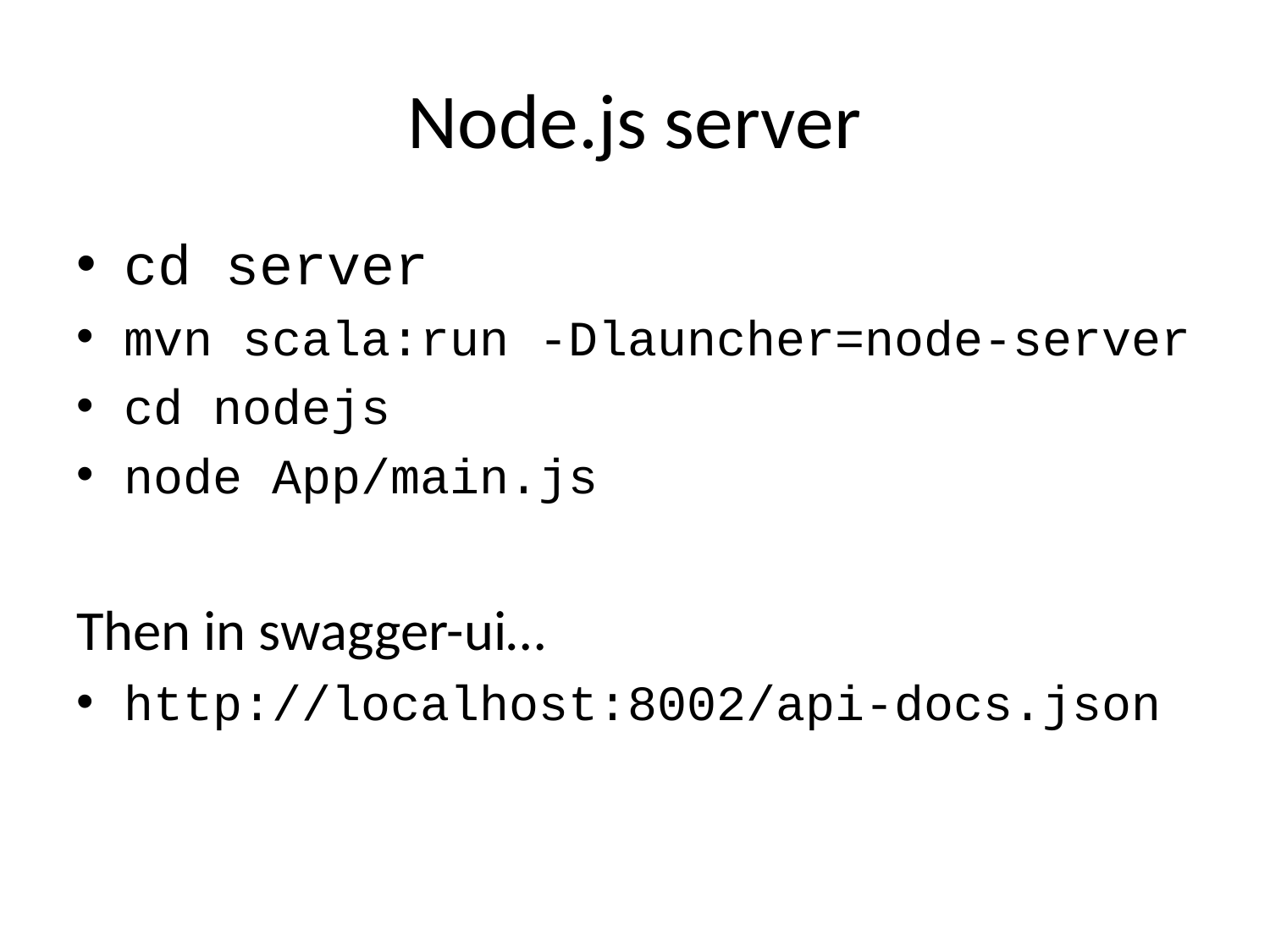

# Node.js server
cd server
mvn scala:run -Dlauncher=node-server
cd nodejs
node App/main.js

Then in swagger-ui…
http://localhost:8002/api-docs.json